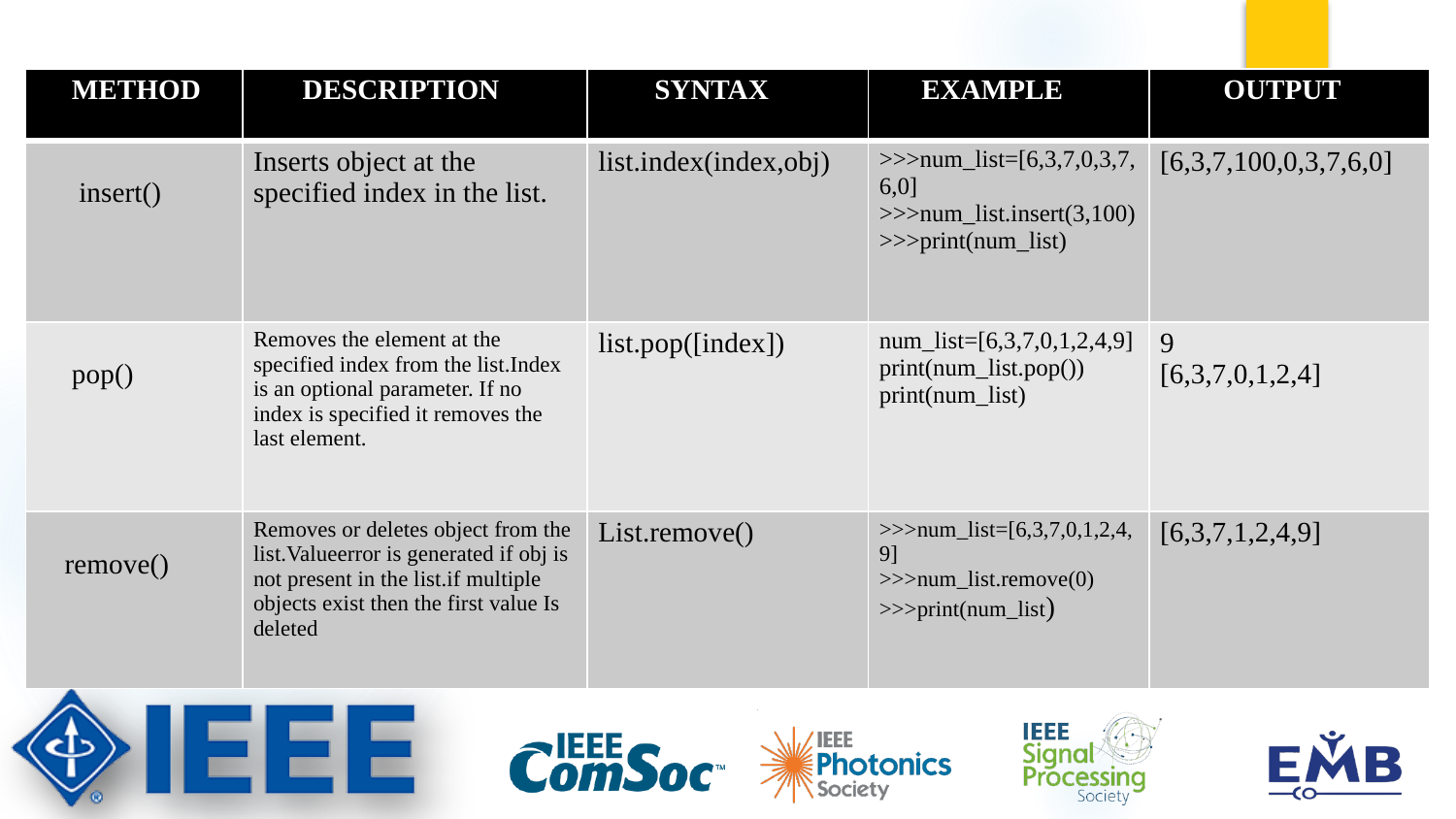

| METHOD | DESCRIPTION | SYNTAX | EXAMPLE | OUTPUT |
| --- | --- | --- | --- | --- |
| insert() | Inserts object at the specified index in the list. | list.index(index,obj) | >>>num\_list=[6,3,7,0,3,7,6,0] >>>num\_list.insert(3,100) >>>print(num\_list) | [6,3,7,100,0,3,7,6,0] |
| pop() | Removes the element at the specified index from the list.Index is an optional parameter. If no index is specified it removes the last element. | list.pop([index]) | num\_list=[6,3,7,0,1,2,4,9] print(num\_list.pop()) print(num\_list) | 9 [6,3,7,0,1,2,4] |
| remove() | Removes or deletes object from the list.Valueerror is generated if obj is not present in the list.if multiple objects exist then the first value Is deleted | List.remove() | >>>num\_list=[6,3,7,0,1,2,4,9] >>>num\_list.remove(0) >>>print(num\_list) | [6,3,7,1,2,4,9] |